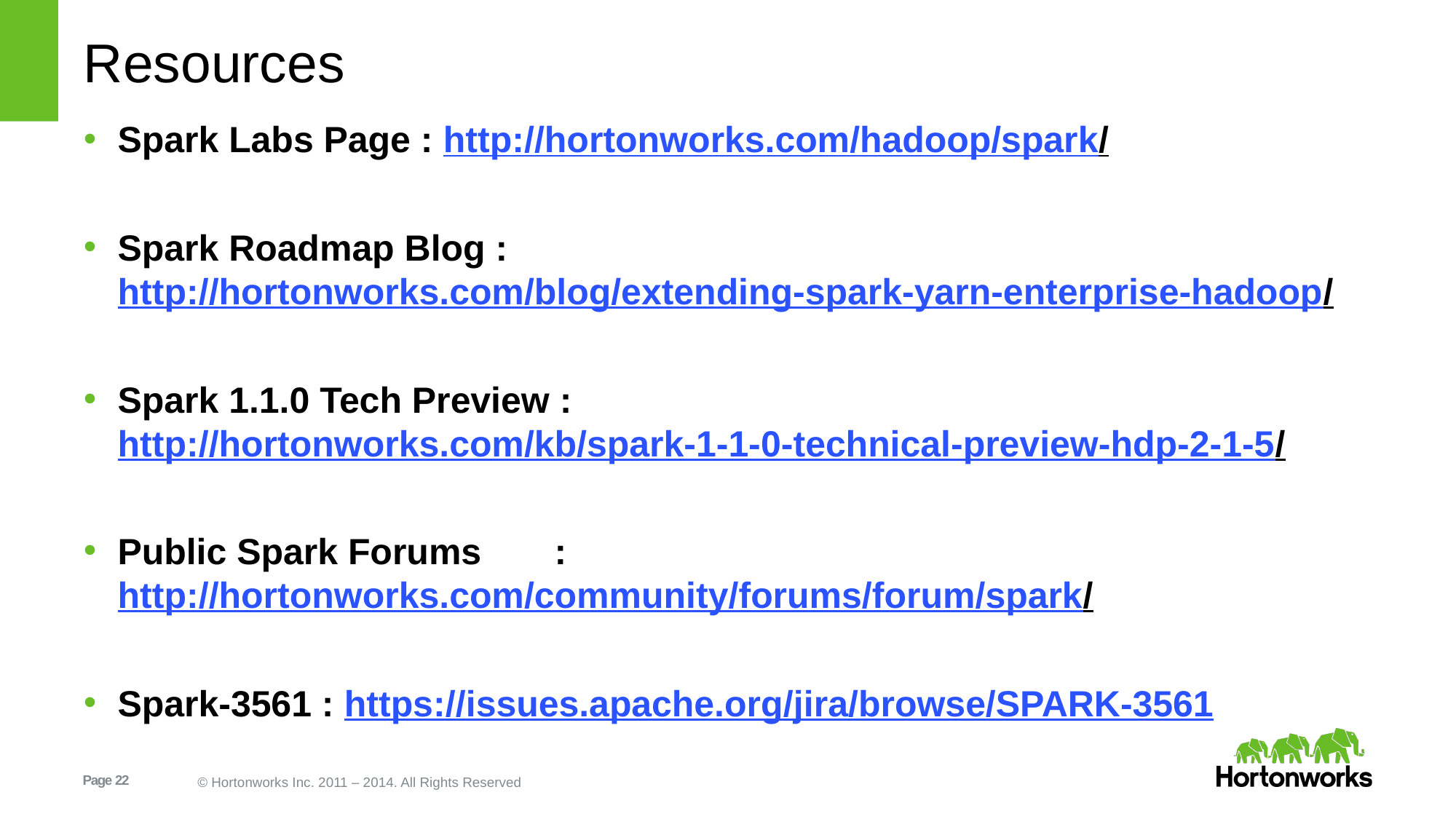

# Resources
Spark Labs Page : http://hortonworks.com/hadoop/spark/
Spark Roadmap Blog :  http://hortonworks.com/blog/extending-spark-yarn-enterprise-hadoop/
Spark 1.1.0 Tech Preview : http://hortonworks.com/kb/spark-1-1-0-technical-preview-hdp-2-1-5/
Public Spark Forums	: http://hortonworks.com/community/forums/forum/spark/
Spark-3561 : https://issues.apache.org/jira/browse/SPARK-3561